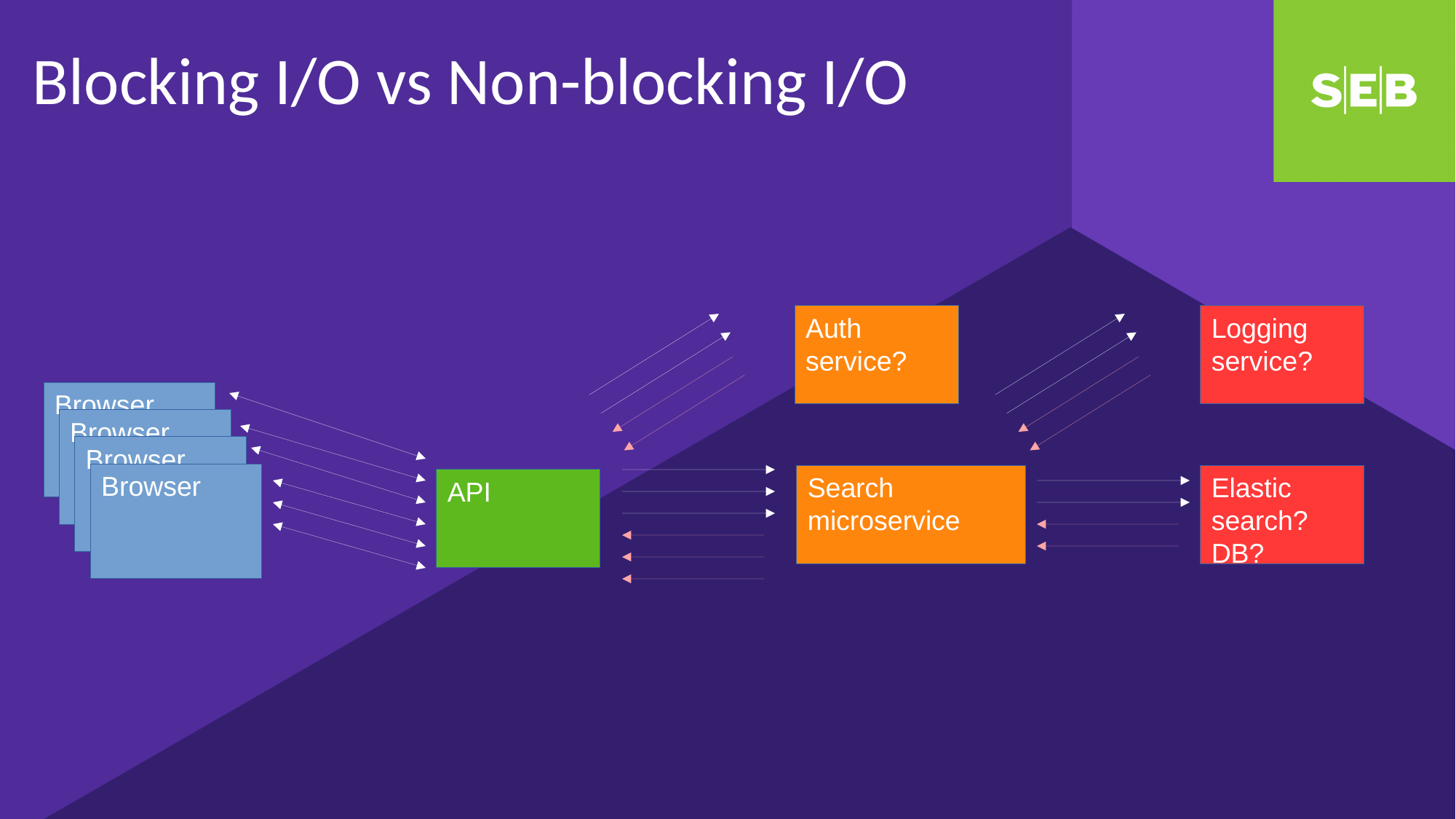

Blocking I/O vs Non-blocking I/O

Auth service?

Logging service?

Browser

Browser

Browser

Browser

Search microservice

Elastic search?
DB?

API